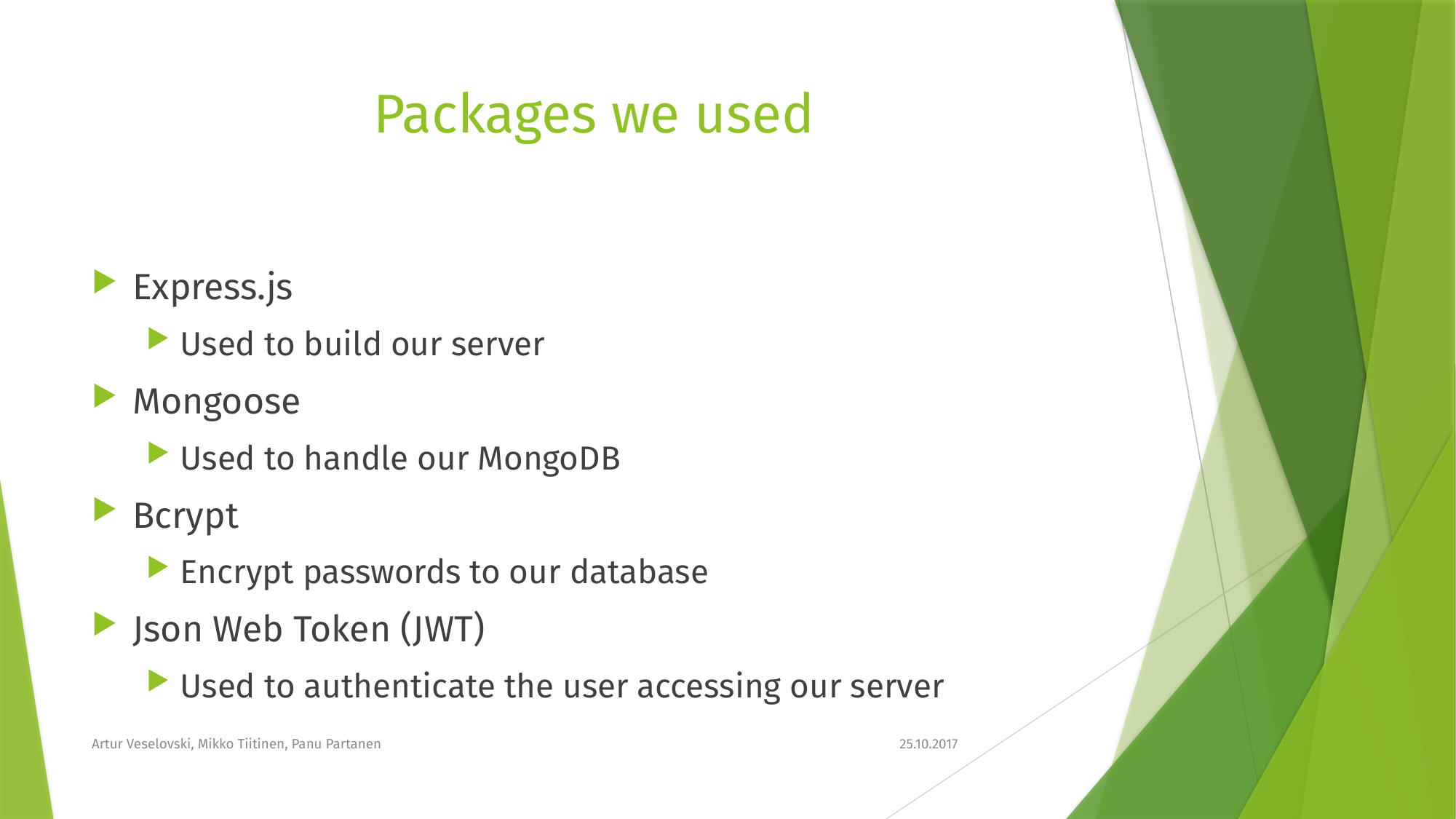

# Packages we used
Express.js
Used to build our server
Mongoose
Used to handle our MongoDB
Bcrypt
Encrypt passwords to our database
Json Web Token (JWT)
Used to authenticate the user accessing our server
Artur Veselovski, Mikko Tiitinen, Panu Partanen
25.10.2017